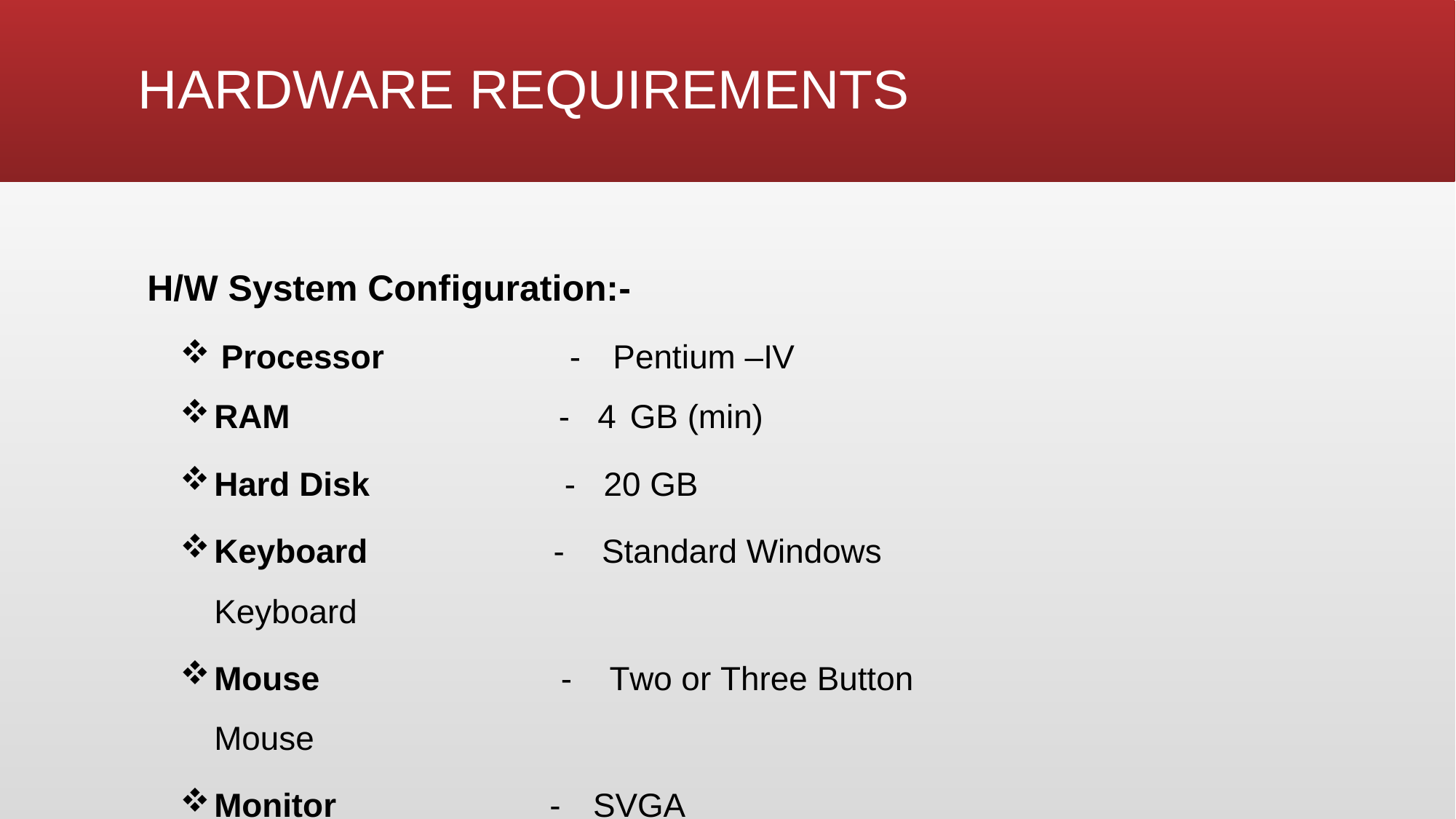

# HARDWARE REQUIREMENTS
H/W System Configuration:-
Processor                    -   Pentium –IV
RAM                             -   4 GB (min)
Hard Disk                     -   20 GB
Keyboard                    -    Standard Windows Keyboard
Mouse                          -    Two or Three Button Mouse
Monitor                       -   SVGA